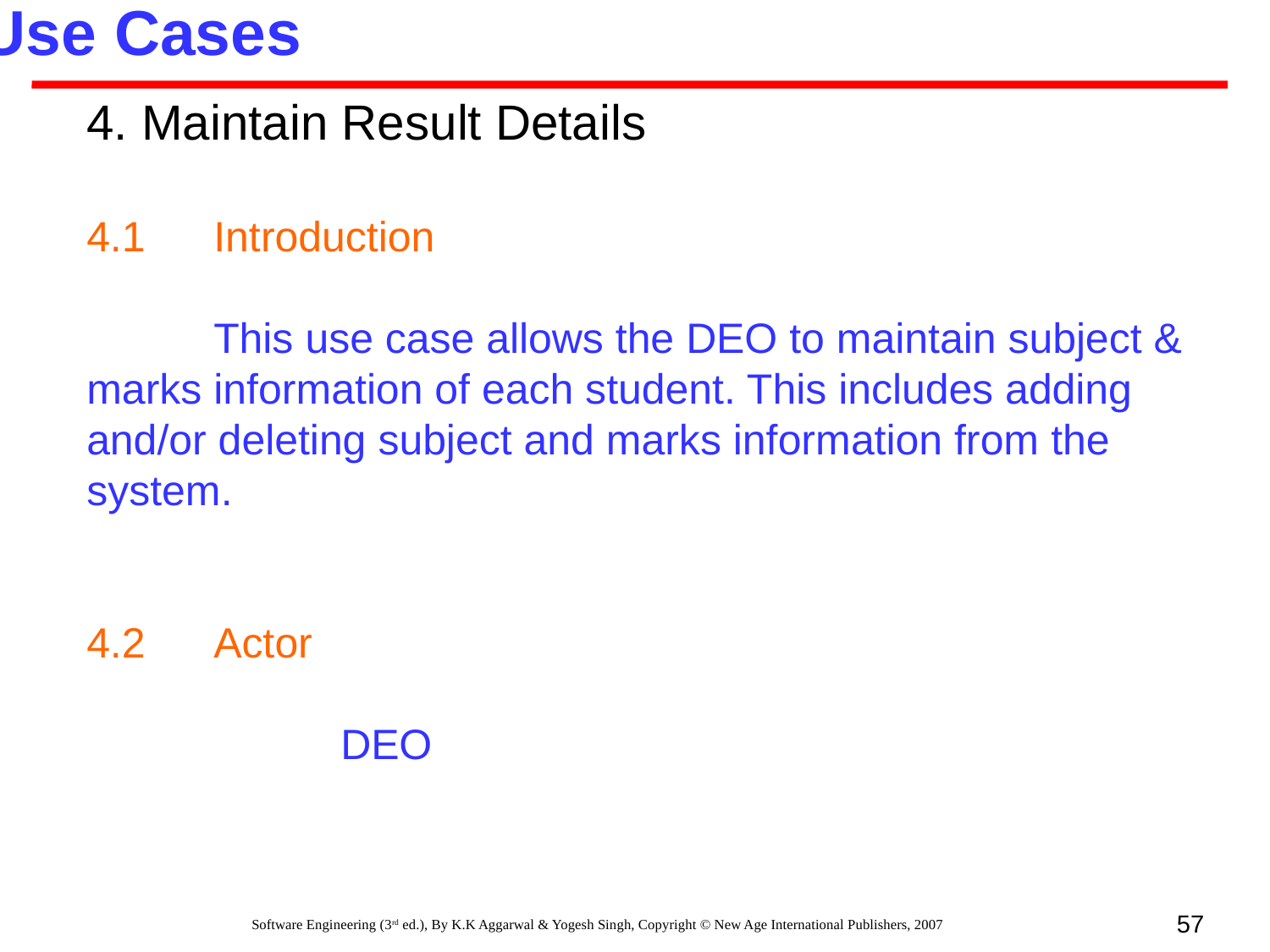

Use Cases

4. Maintain Result Details

4.1	Introduction

	This use case allows the DEO to maintain subject & marks information of each student. This includes adding and/or deleting subject and marks information from the system.

4.2	Actor

		DEO

57